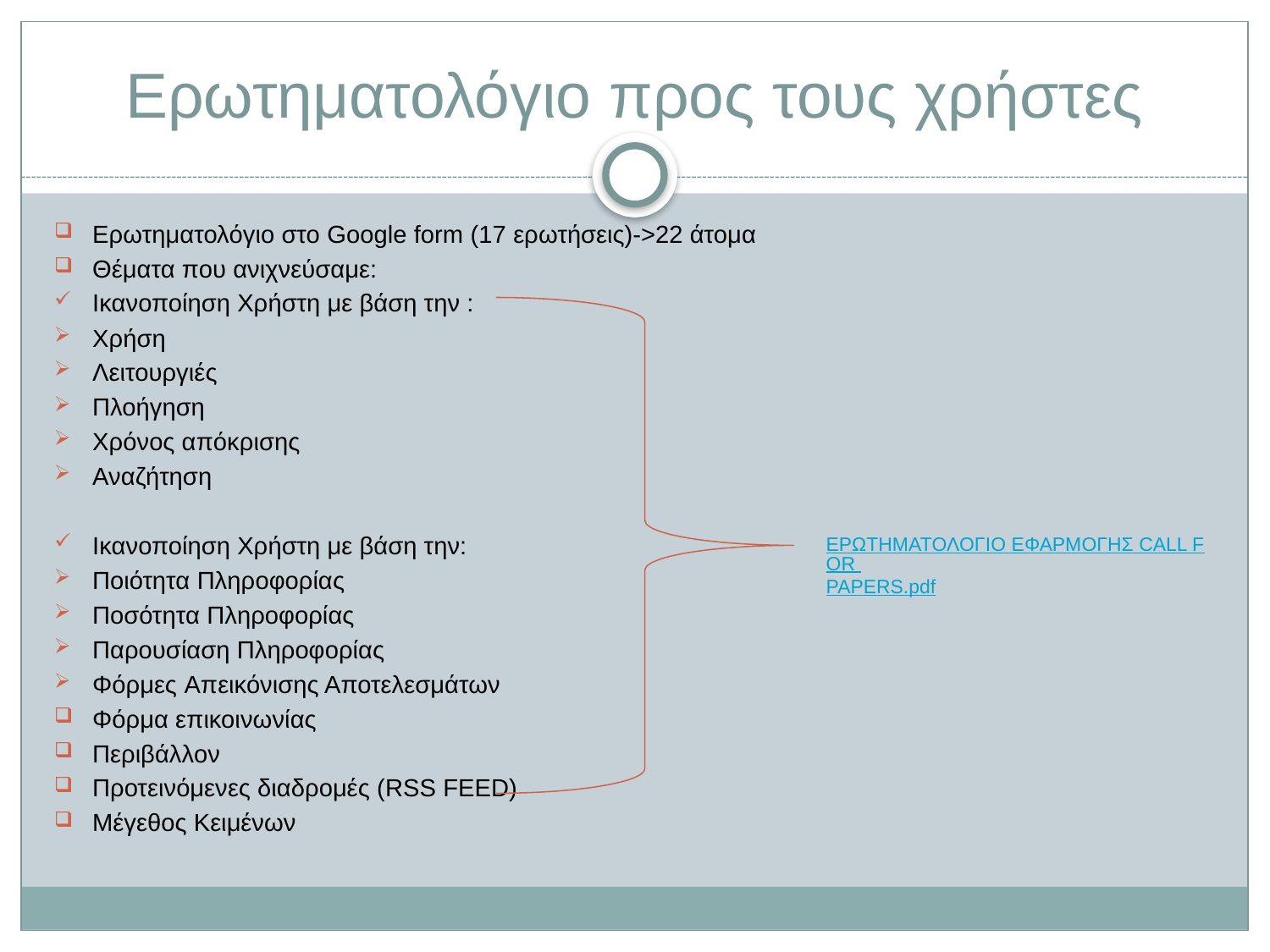

# Ερωτηματολόγιο προς τους χρήστες
Ερωτηματολόγιο στο Google form (17 ερωτήσεις)->22 άτομα
Θέματα που ανιχνεύσαμε:
Ικανοποίηση Χρήστη με βάση την :
Χρήση
Λειτουργιές
Πλοήγηση
Χρόνος απόκρισης
Αναζήτηση

Ικανοποίηση Χρήστη με βάση την:
Ποιότητα Πληροφορίας
Ποσότητα Πληροφορίας
Παρουσίαση Πληροφορίας
Φόρμες Απεικόνισης Αποτελεσμάτων
Φόρμα επικοινωνίας
Περιβάλλον
Προτεινόμενες διαδρομές (RSS FEED)
Μέγεθος Κειμένων

ΕΡΩΤΗΜΑΤΟΛΟΓΙΟ ΕΦΑΡΜΟΓΗΣ CALL FOR PAPERS.pdf